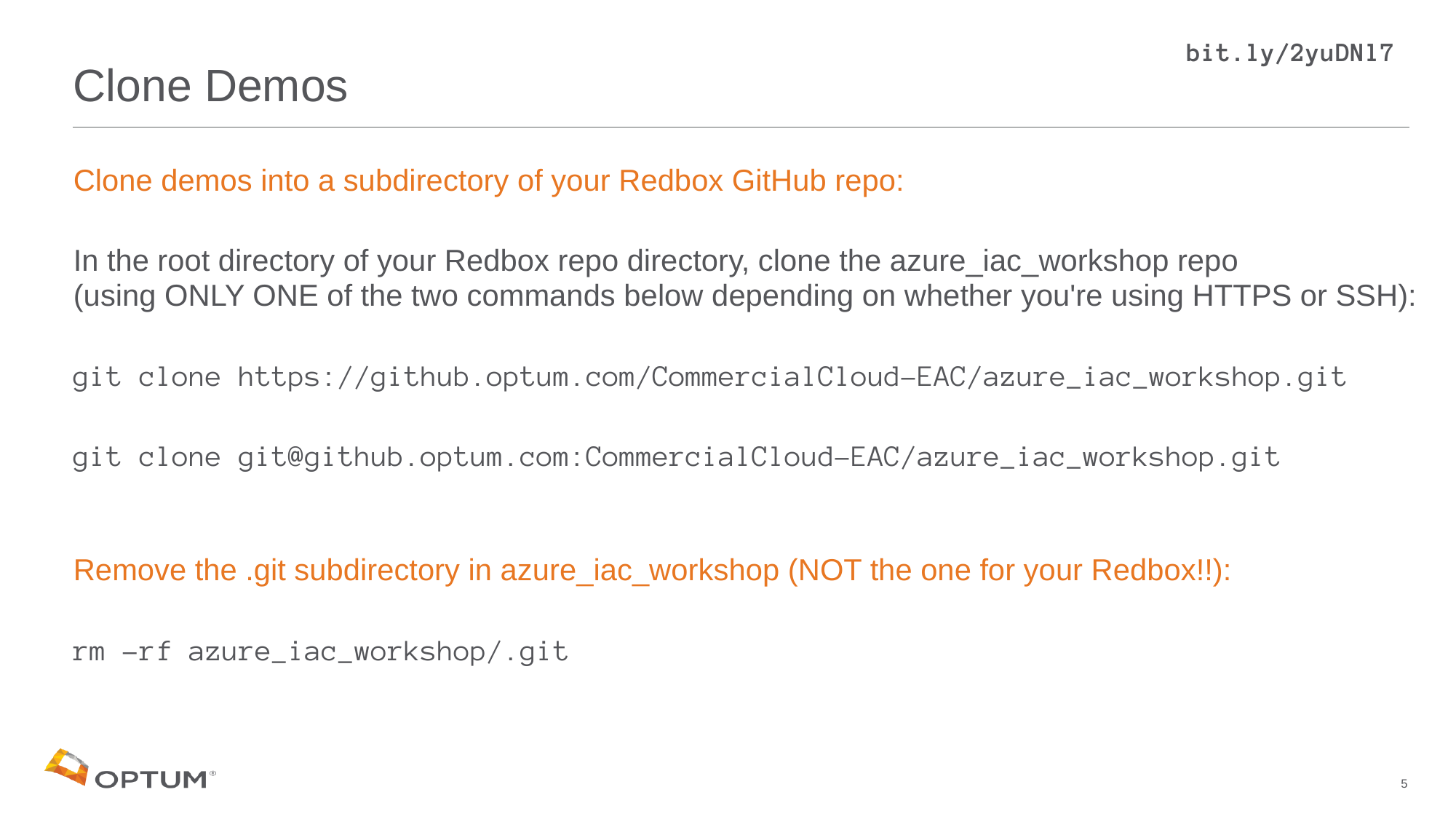

bit.ly/2yuDNl7
# Clone Demos
Clone demos into a subdirectory of your Redbox GitHub repo:
In the root directory of your Redbox repo directory, clone the azure_iac_workshop repo
(using ONLY ONE of the two commands below depending on whether you're using HTTPS or SSH):
git clone https://github.optum.com/CommercialCloud-EAC/azure_iac_workshop.git
git clone git@github.optum.com:CommercialCloud-EAC/azure_iac_workshop.git
Remove the .git subdirectory in azure_iac_workshop (NOT the one for your Redbox!!):
rm -rf azure_iac_workshop/.git
5